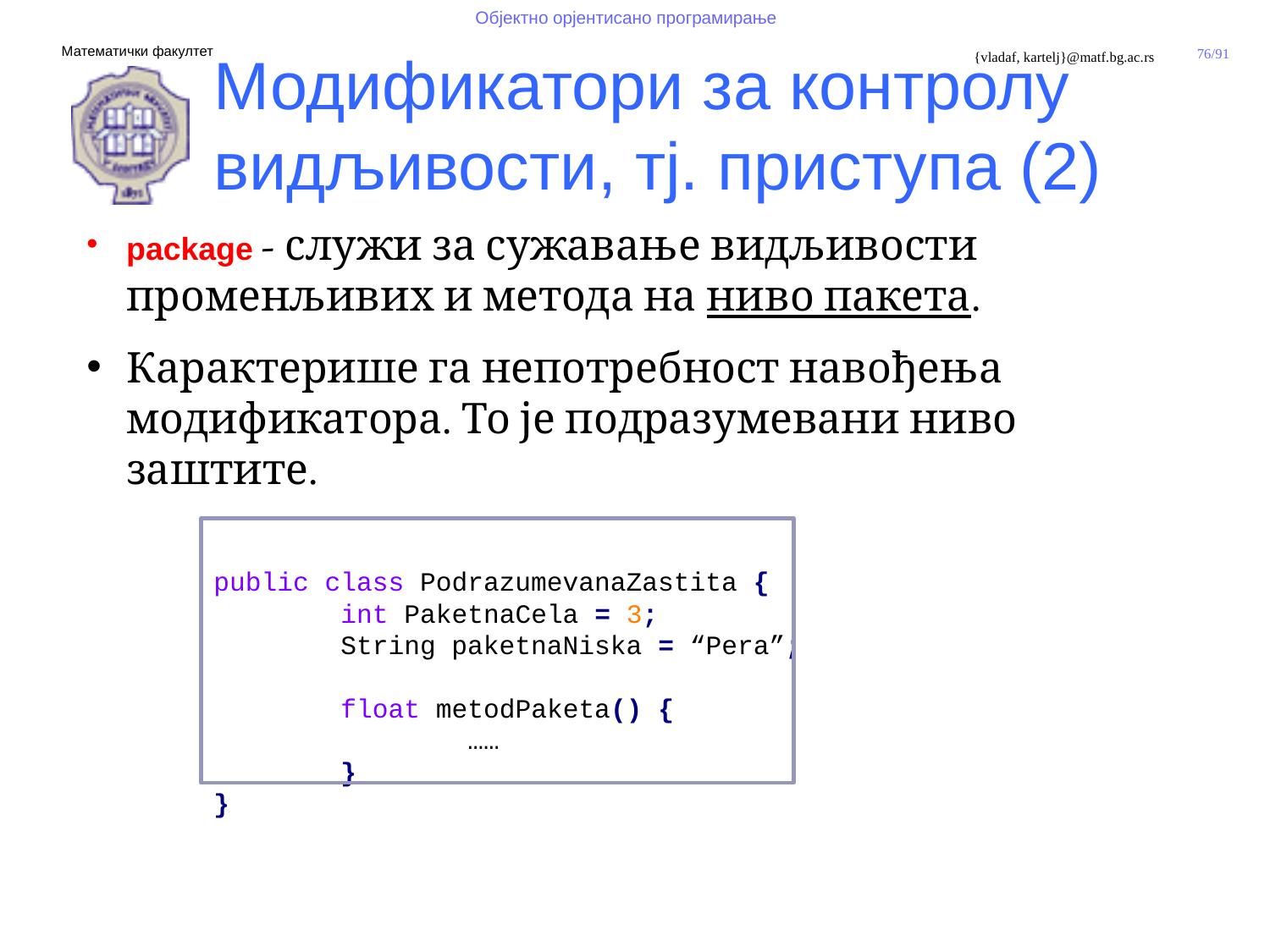

Модификатори за контролу видљивости, тј. приступа (2)
package - служи за сужавање видљивости променљивих и метода на ниво пакета.
Карактерише га непотребност навођења модификатора. То је подразумевани ниво заштите.

	public class PodrazumevanaZastita {
		int PaketnaCela = 3;
		String paketnaNiska = “Pera”;

		float metodPaketa() {
			……
		}
	}